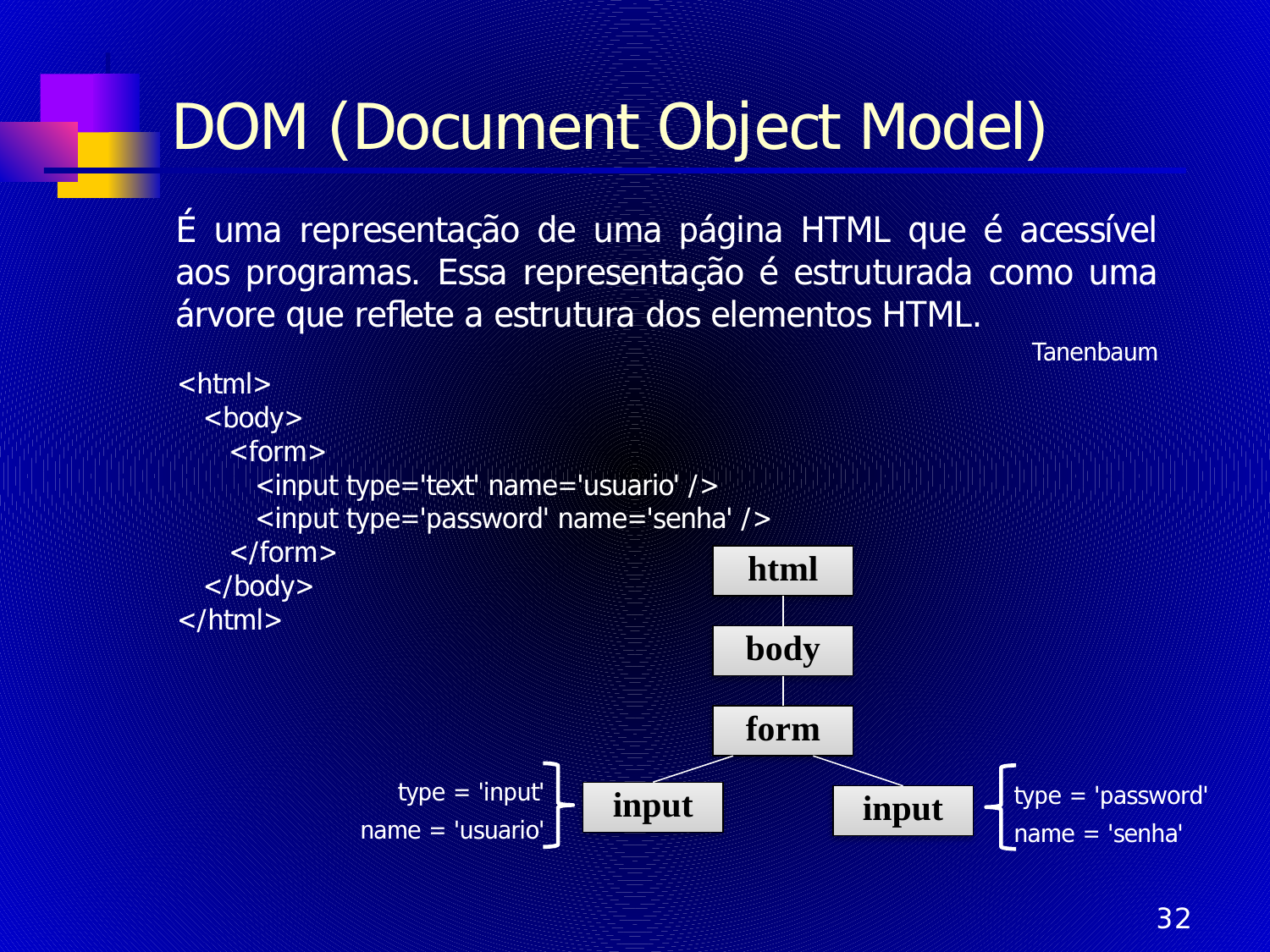

# DOM (Document Object Model)
É uma representação de uma página HTML que é acessível aos programas. Essa representação é estruturada como uma árvore que reflete a estrutura dos elementos HTML.
Tanenbaum
<html>
   <body>
      <form>
         <input type='text' name='usuario' />
         <input type='password' name='senha' />
      </form>
   </body>
</html>
html
body
form
type = 'input'
name = 'usuario'

type = 'password'
name = 'senha'

input
input
32